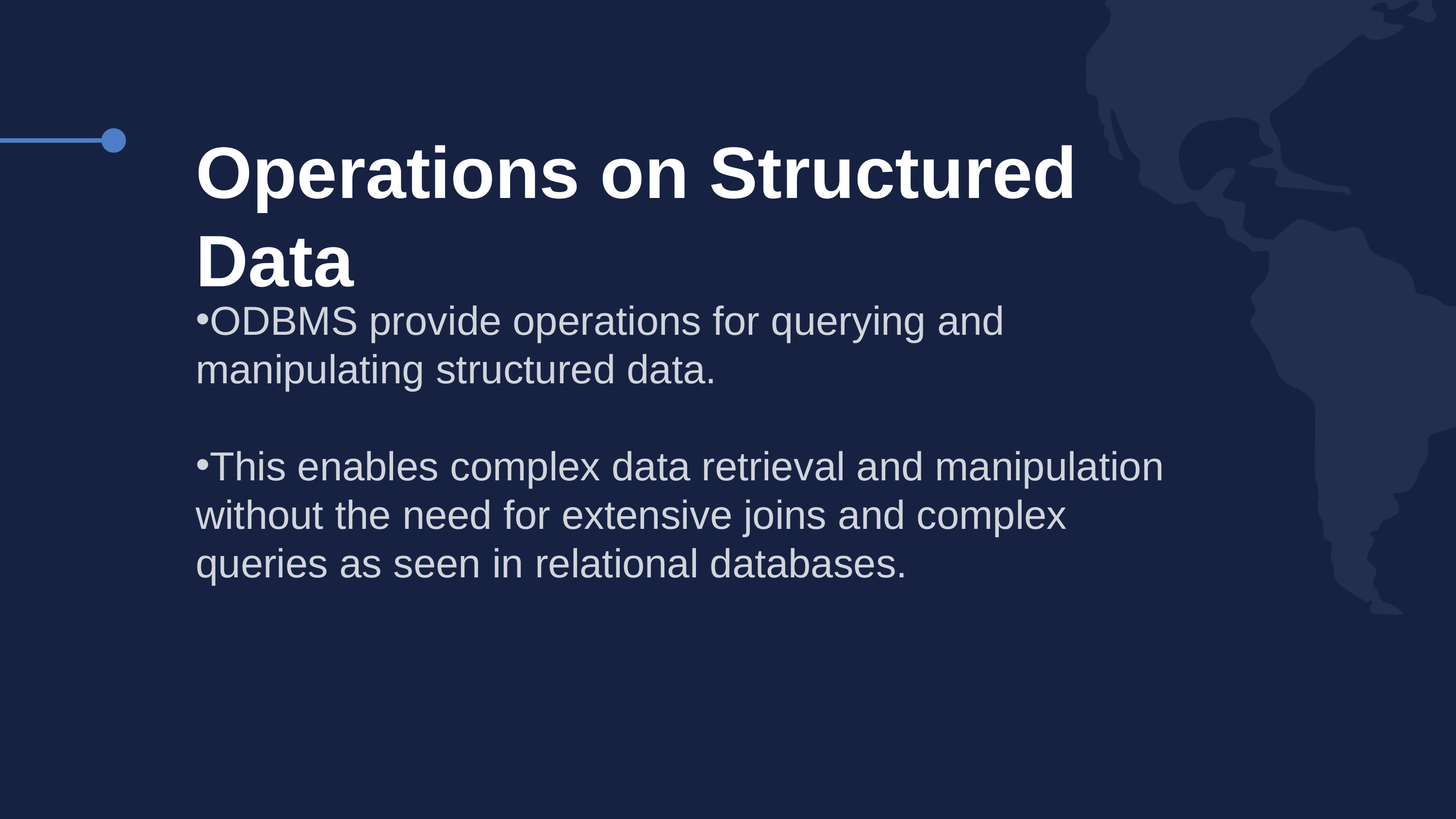

Operations on Structured Data
ODBMS provide operations for querying and manipulating structured data.

This enables complex data retrieval and manipulation without the need for extensive joins and complex queries as seen in relational databases.